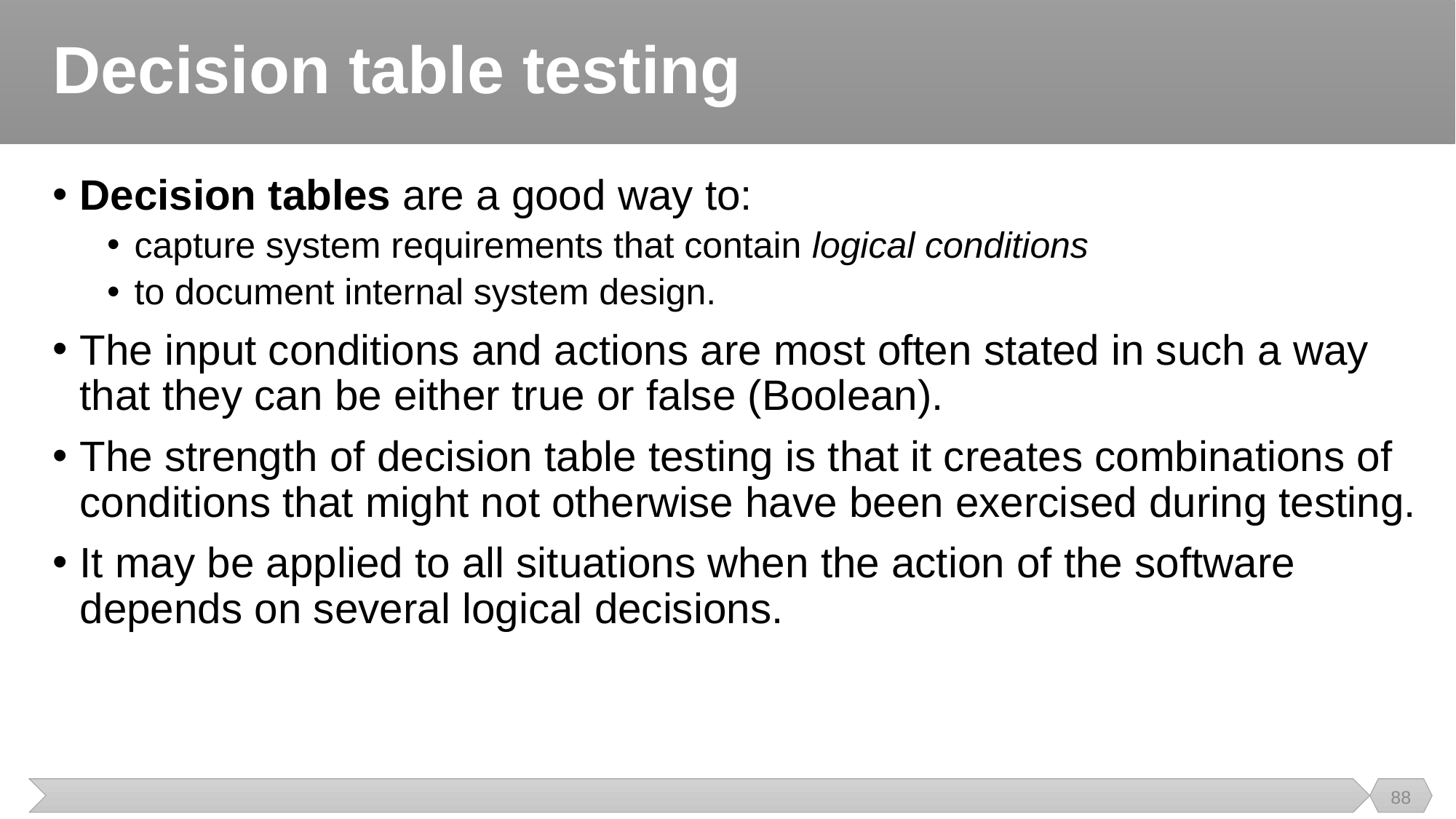

# Decision table testing
Decision tables are a good way to:
capture system requirements that contain logical conditions
to document internal system design.
The input conditions and actions are most often stated in such a way that they can be either true or false (Boolean).
The strength of decision table testing is that it creates combinations of conditions that might not otherwise have been exercised during testing.
It may be applied to all situations when the action of the software depends on several logical decisions.
88